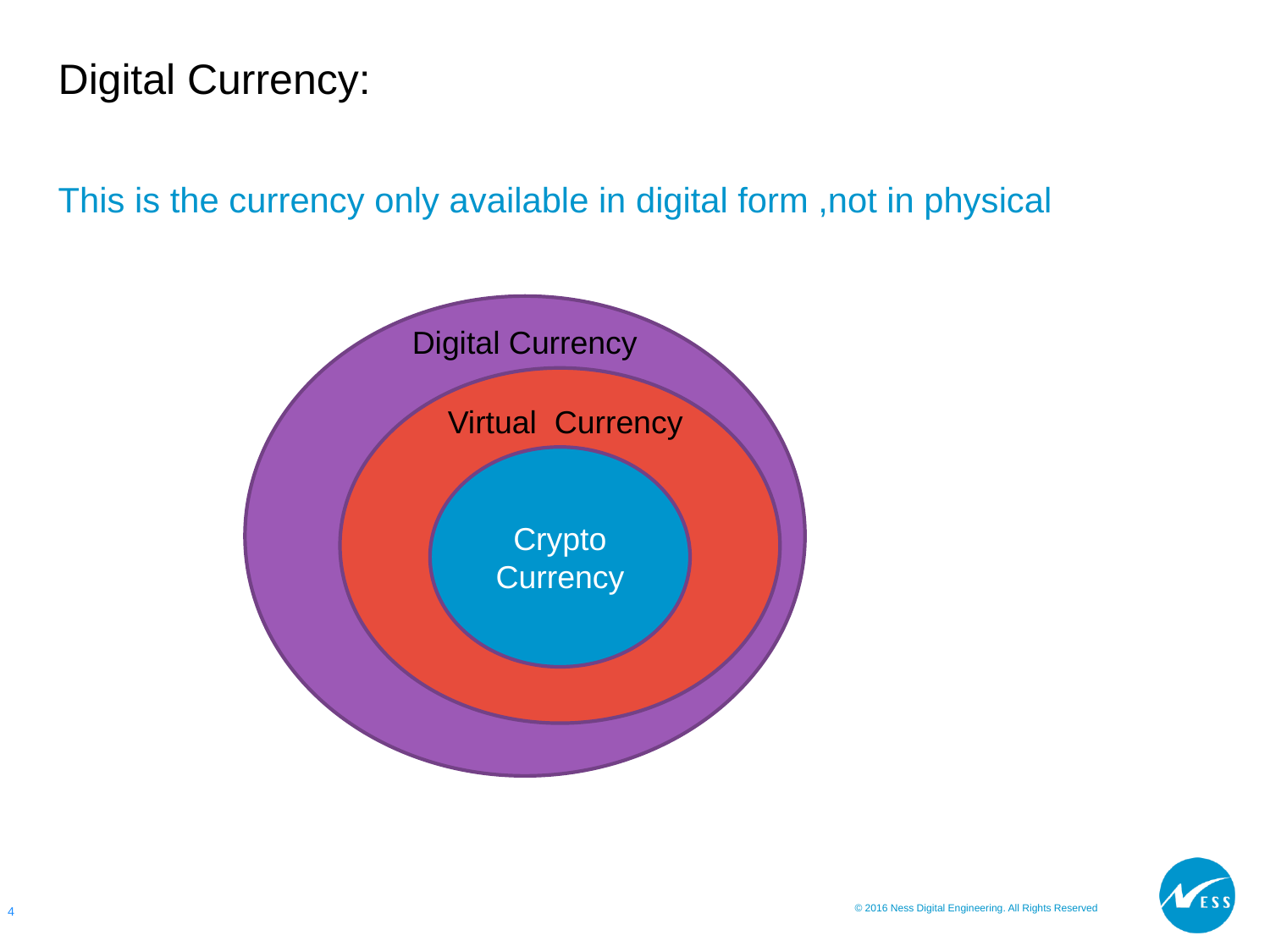

# Digital Currency:
This is the currency only available in digital form ,not in physical

Digital Currency

Virtual  Currency
Crypto Currency